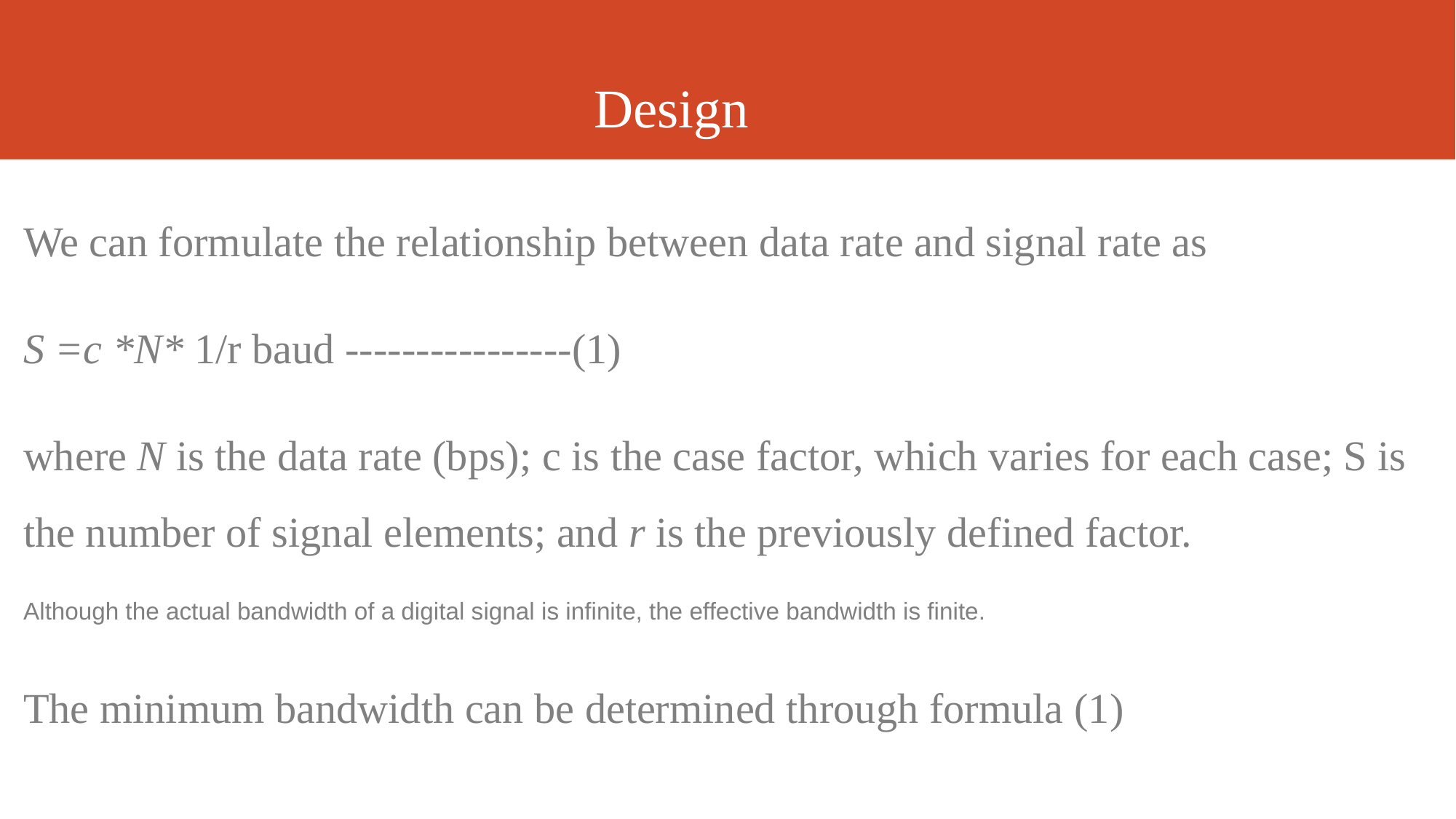

# Design
We can formulate the relationship between data rate and signal rate as
S =c *N* 1/r baud ----------------(1)
where N is the data rate (bps); c is the case factor, which varies for each case; S is the number of signal elements; and r is the previously defined factor.
Although the actual bandwidth of a digital signal is infinite, the effective bandwidth is finite.
The minimum bandwidth can be determined through formula (1)